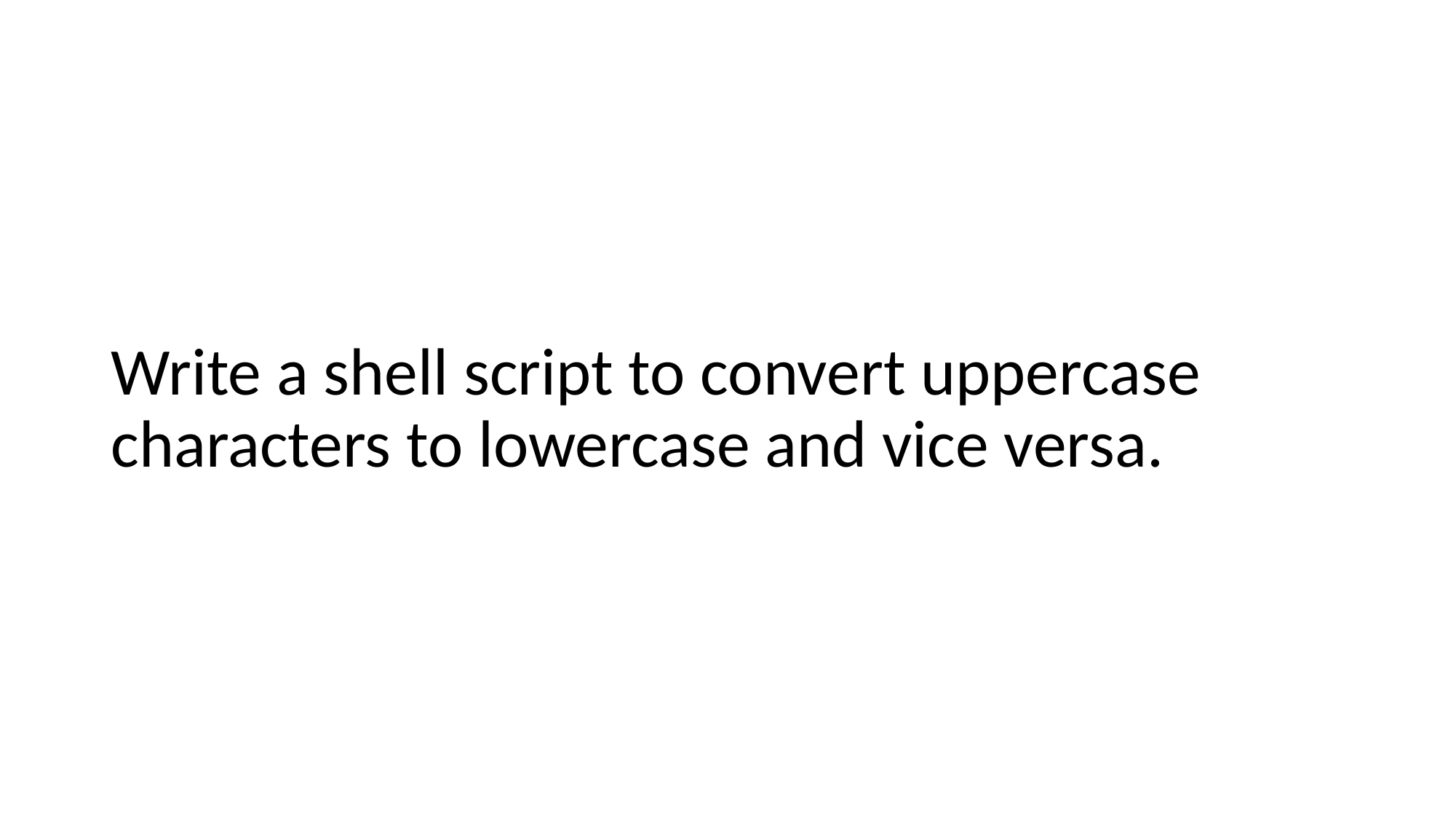

# Write a shell script to convert uppercase characters to lowercase and vice versa.